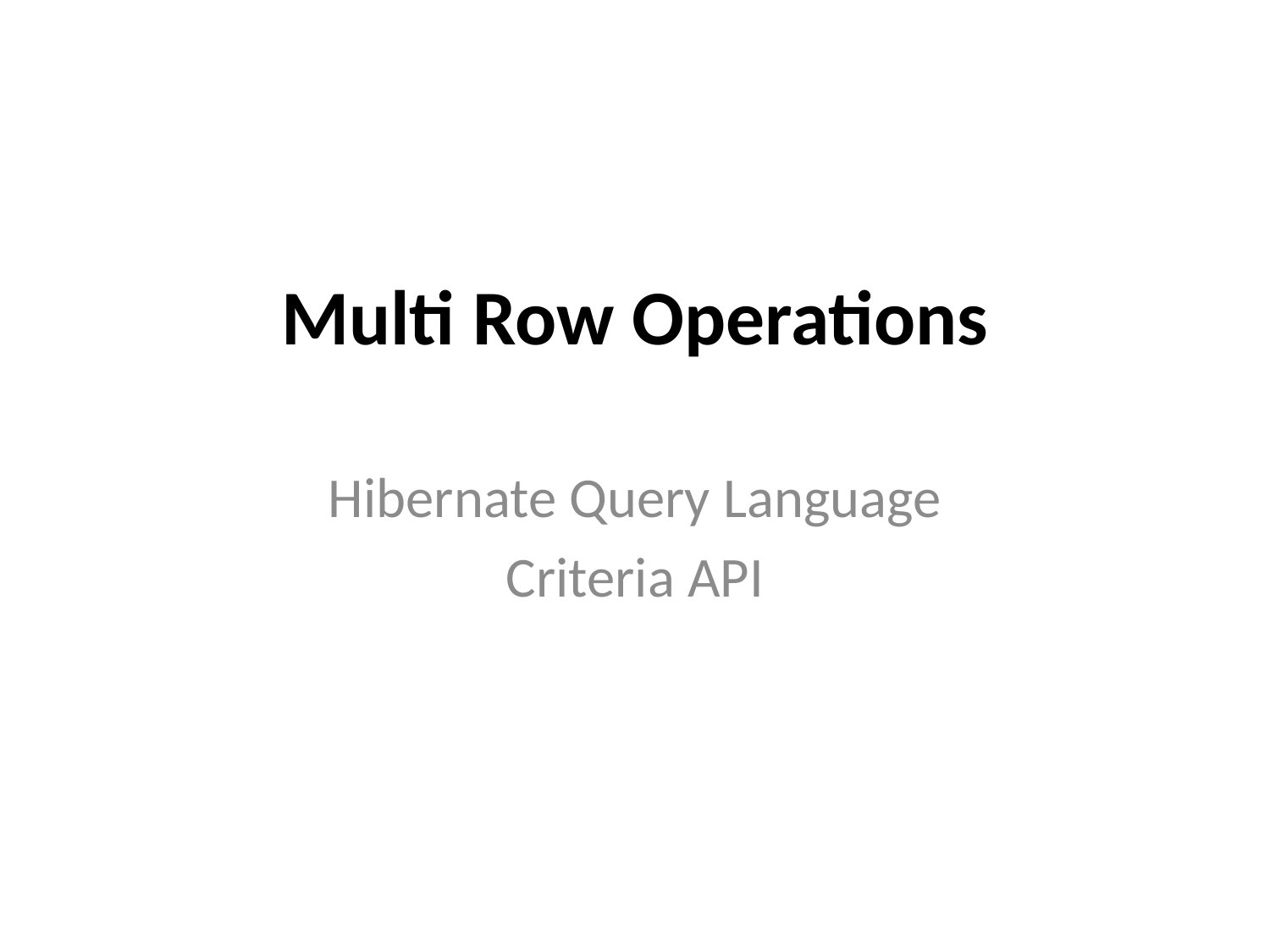

# Multi Row Operations
Hibernate Query Language
Criteria API